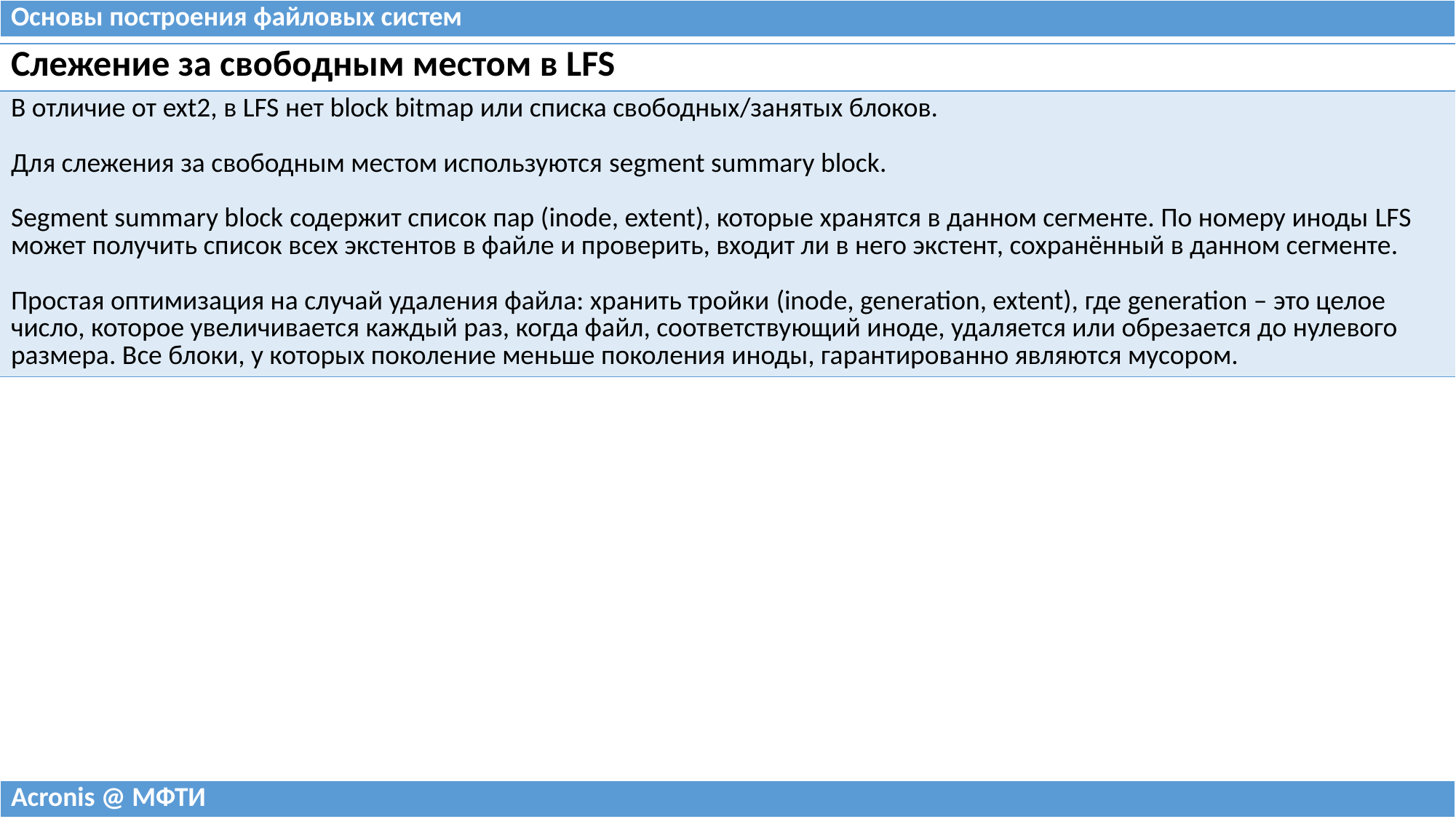

| Основы построения файловых систем |
| --- |
| Слежение за свободным местом в LFS |
| --- |
| В отличие от ext2, в LFS нет block bitmap или списка свободных/занятых блоков. Для слежения за свободным местом используются segment summary block. Segment summary block содержит список пар (inode, extent), которые хранятся в данном сегменте. По номеру иноды LFS может получить список всех экстентов в файле и проверить, входит ли в него экстент, сохранённый в данном сегменте. Простая оптимизация на случай удаления файла: хранить тройки (inode, generation, extent), где generation – это целое число, которое увеличивается каждый раз, когда файл, соответствующий иноде, удаляется или обрезается до нулевого размера. Все блоки, у которых поколение меньше поколения иноды, гарантированно являются мусором. |
| Acronis @ МФТИ |
| --- |